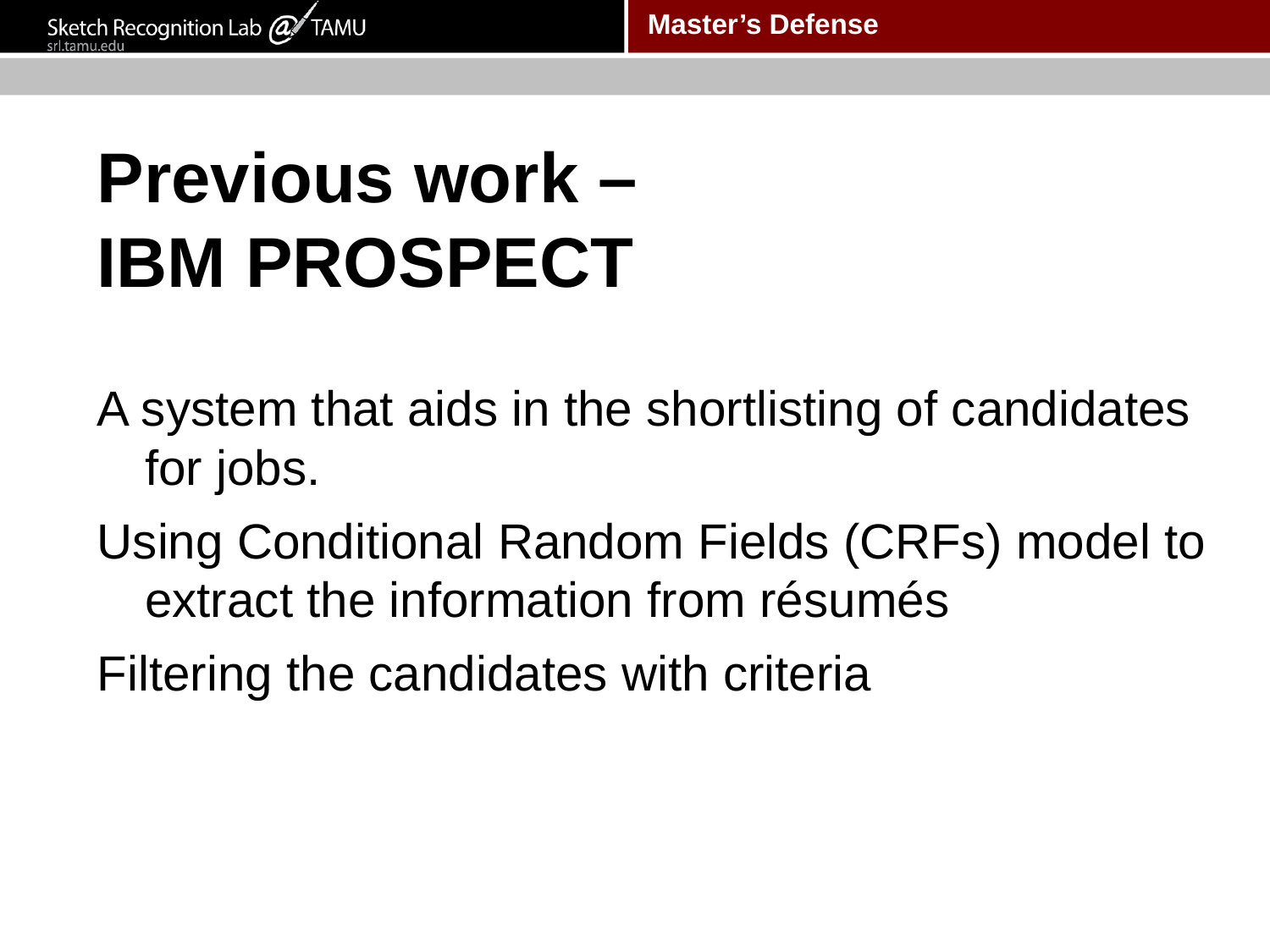

# Previous work – IBM PROSPECT
A system that aids in the shortlisting of candidates for jobs.
Using Conditional Random Fields (CRFs) model to extract the information from résumés
Filtering the candidates with criteria